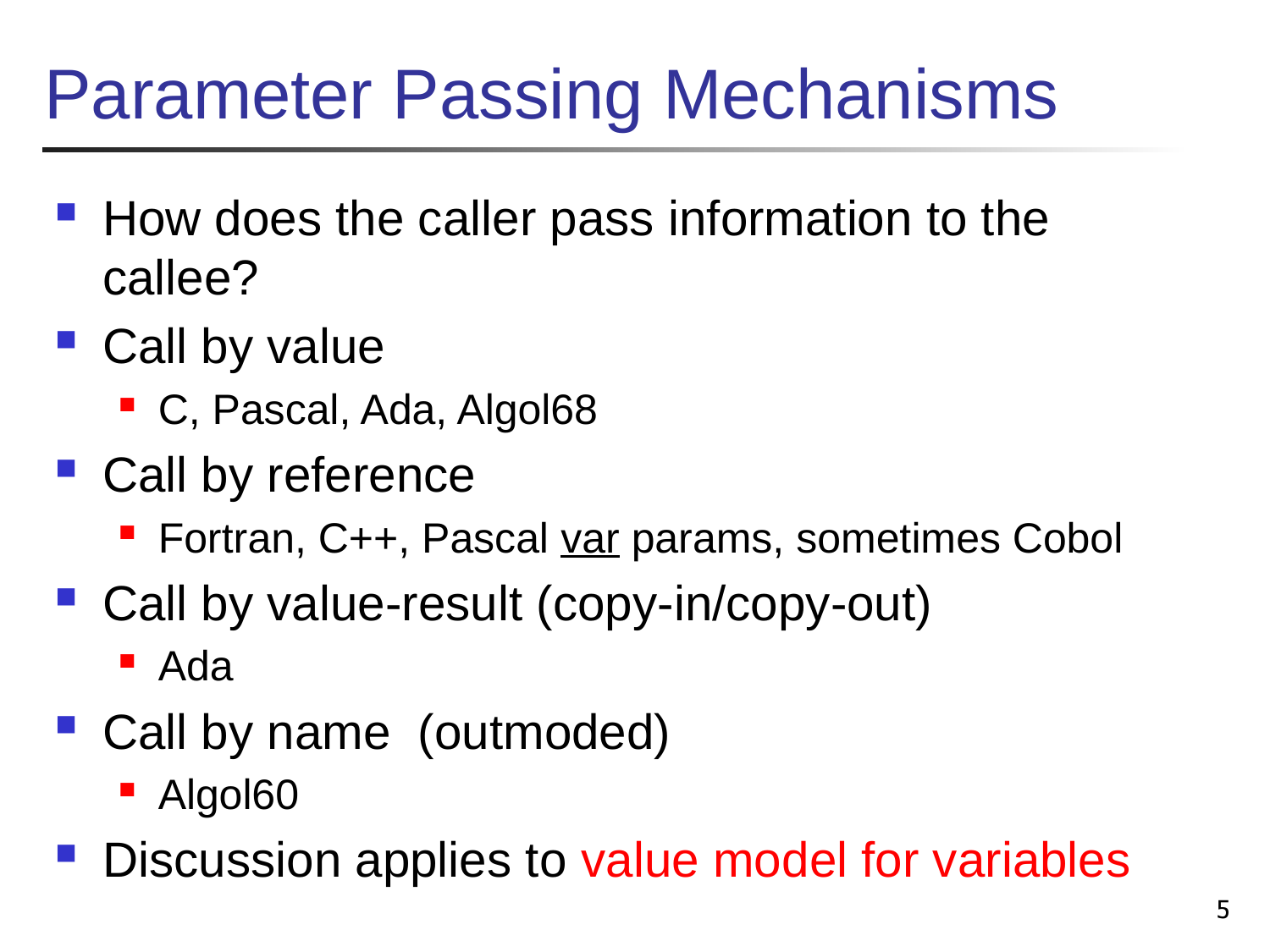

# Parameter Passing Mechanisms
How does the caller pass information to the callee?
Call by value
C, Pascal, Ada, Algol68
Call by reference
Fortran, C++, Pascal var params, sometimes Cobol
Call by value-result (copy-in/copy-out)
Ada
Call by name  (outmoded)
Algol60
Discussion applies to value model for variables
5